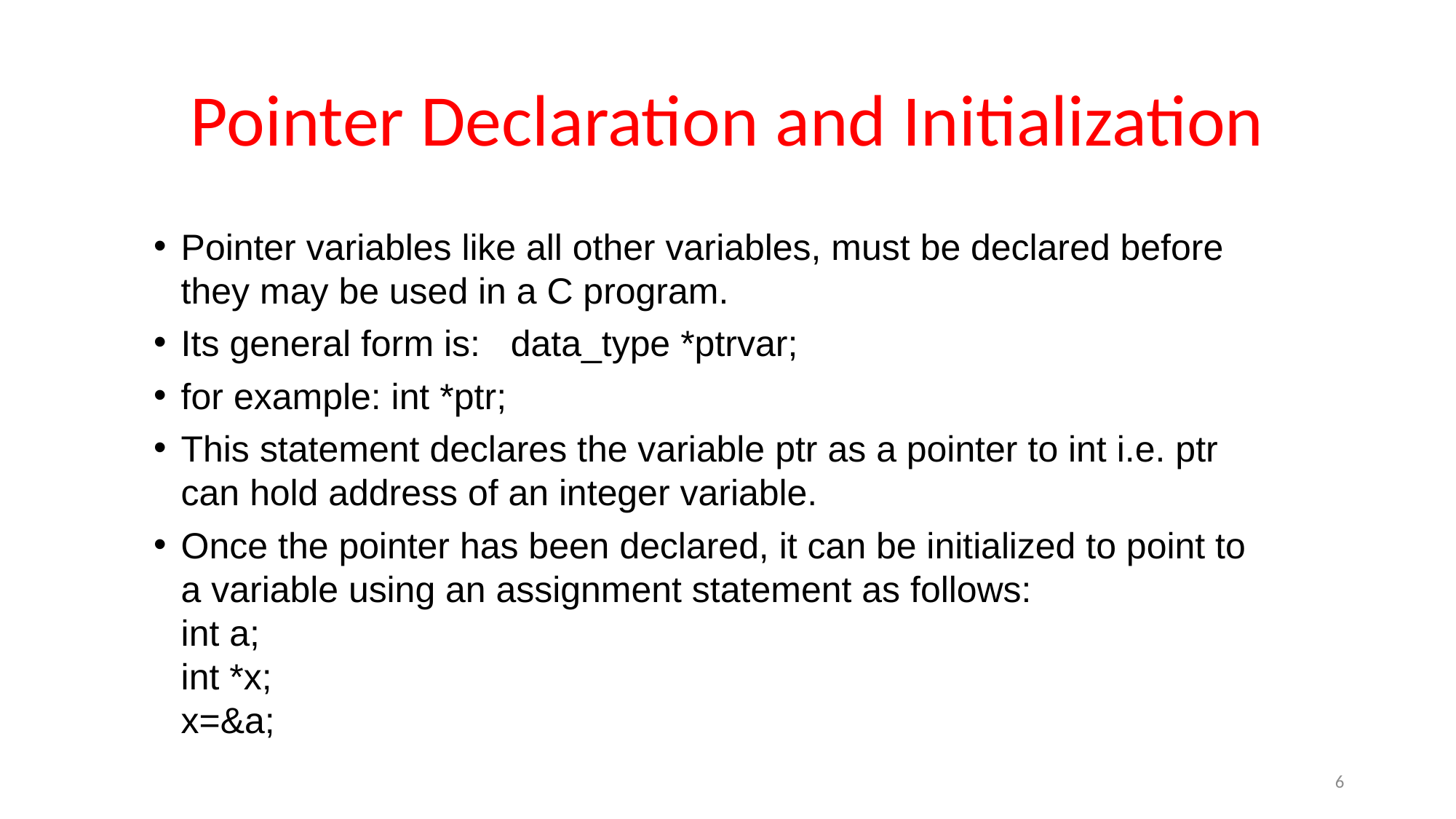

# Pointer Declaration and Initialization
Pointer variables like all other variables, must be declared before they may be used in a C program.
Its general form is:   data_type *ptrvar;
for example: int *ptr;
This statement declares the variable ptr as a pointer to int i.e. ptr can hold address of an integer variable.
Once the pointer has been declared, it can be initialized to point to a variable using an assignment statement as follows:
int a;
int *x;
x=&a;

6